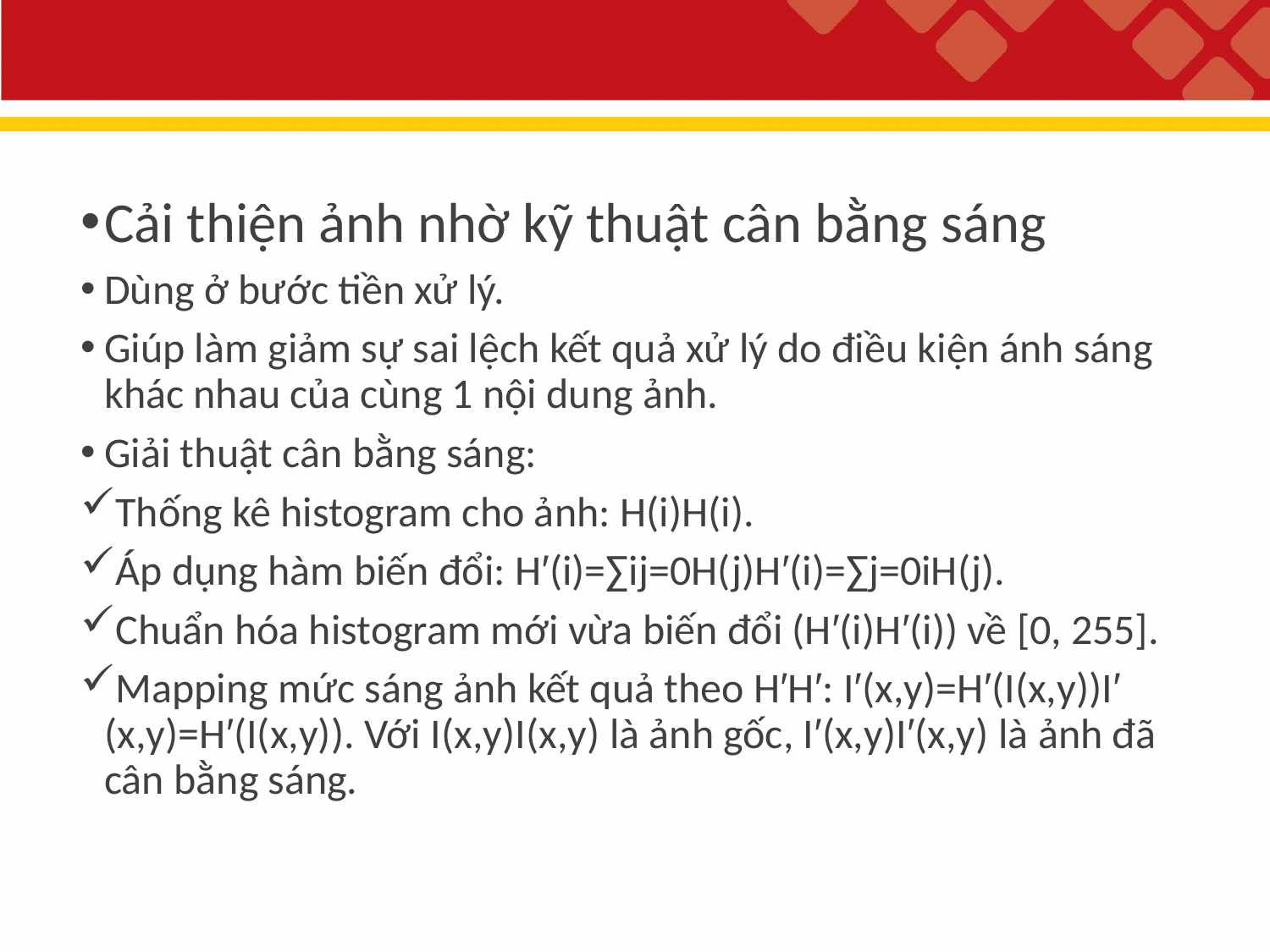

#
Cải thiện ảnh nhờ kỹ thuật cân bằng sáng
Dùng ở bước tiền xử lý.
Giúp làm giảm sự sai lệch kết quả xử lý do điều kiện ánh sáng khác nhau của cùng 1 nội dung ảnh.
Giải thuật cân bằng sáng:
Thống kê histogram cho ảnh: H(i)H(i).
Áp dụng hàm biến đổi: H′(i)=∑ij=0H(j)H′(i)=∑j=0iH(j).
Chuẩn hóa histogram mới vừa biến đổi (H′(i)H′(i)) về [0, 255].
Mapping mức sáng ảnh kết quả theo H′H′: I′(x,y)=H′(I(x,y))I′(x,y)=H′(I(x,y)). Với I(x,y)I(x,y) là ảnh gốc, I′(x,y)I′(x,y) là ảnh đã cân bằng sáng.